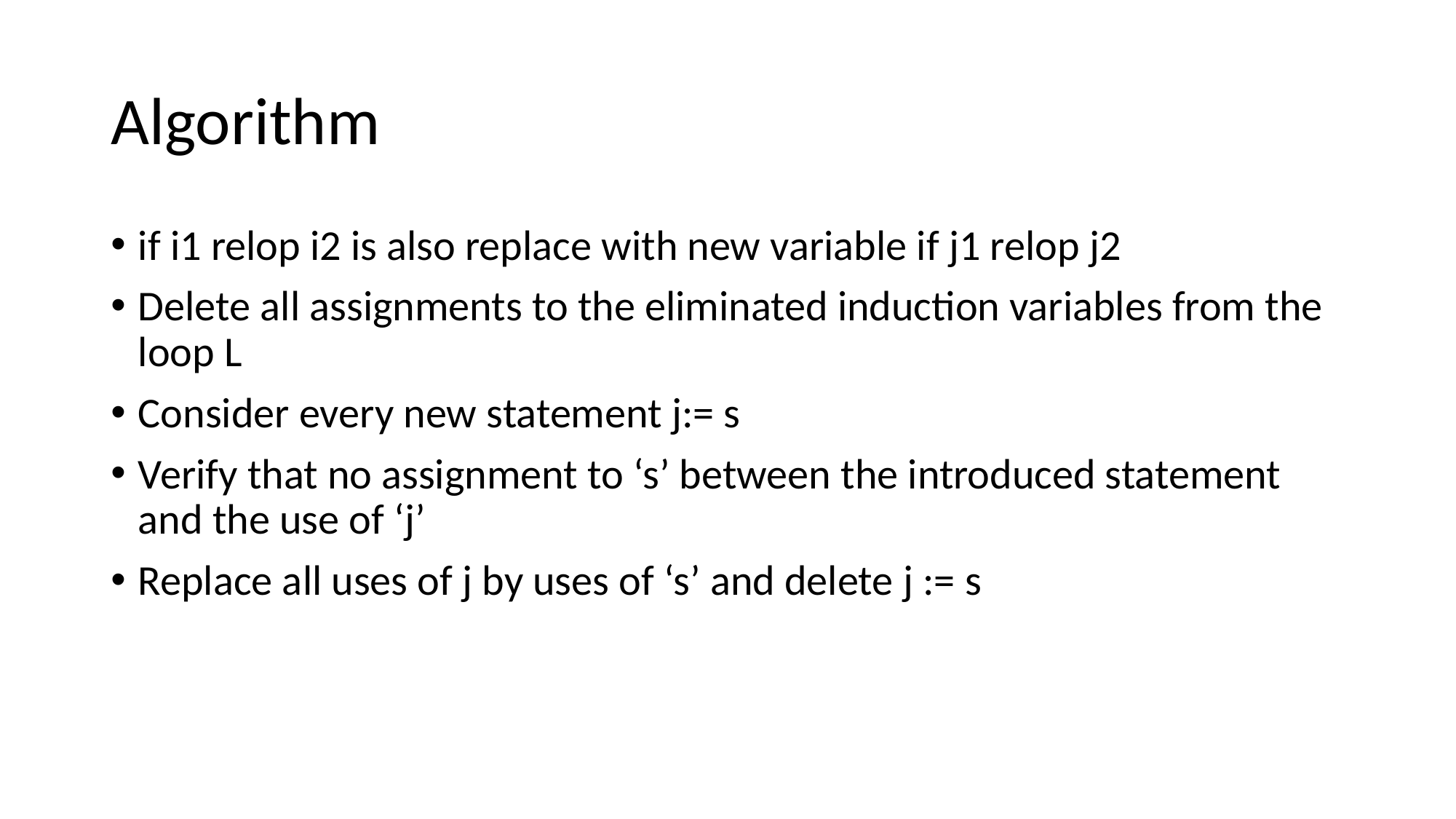

# Algorithm
if i1 relop i2 is also replace with new variable if j1 relop j2
Delete all assignments to the eliminated induction variables from the loop L
Consider every new statement j:= s
Verify that no assignment to ‘s’ between the introduced statement and the use of ‘j’
Replace all uses of j by uses of ‘s’ and delete j := s